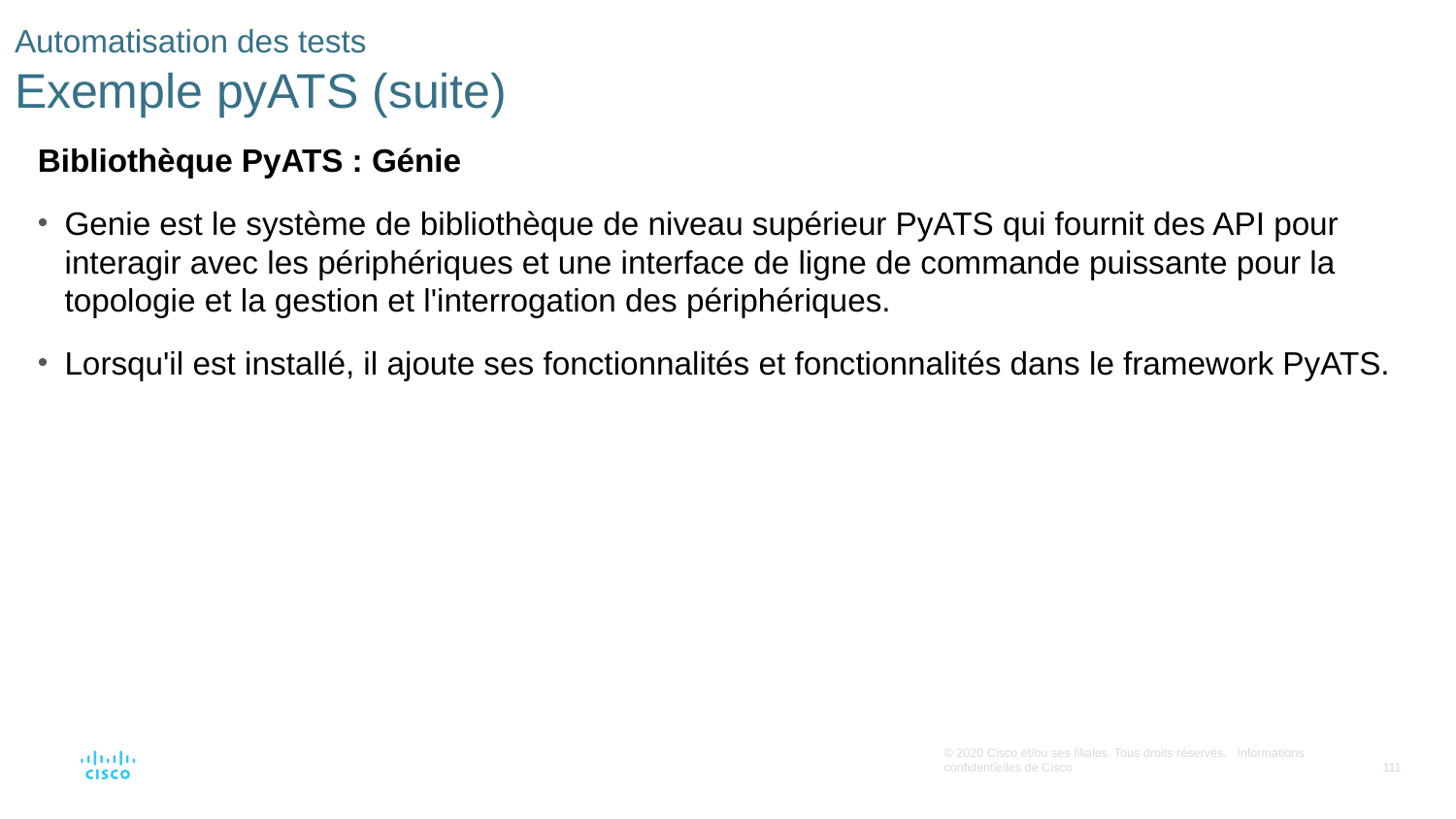

# Automatisation des tests Exemple pyATS (suite)
Bibliothèque PyATS : Génie
Genie est le système de bibliothèque de niveau supérieur PyATS qui fournit des API pour interagir avec les périphériques et une interface de ligne de commande puissante pour la topologie et la gestion et l'interrogation des périphériques.
Lorsqu'il est installé, il ajoute ses fonctionnalités et fonctionnalités dans le framework PyATS.